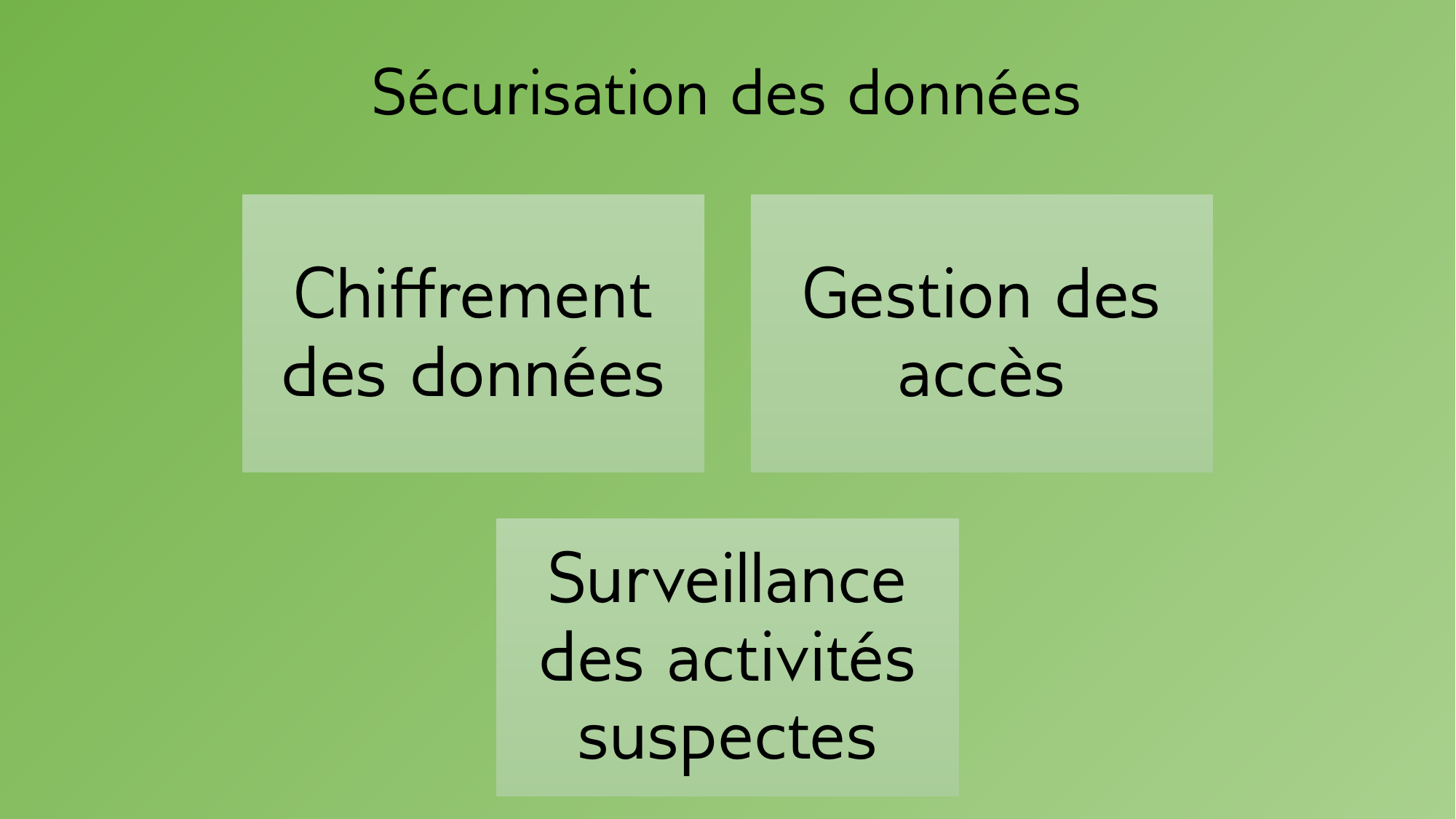

# Sécurisation des données
Chiffrement des données
Gestion des accès
Surveillance des activités suspectes